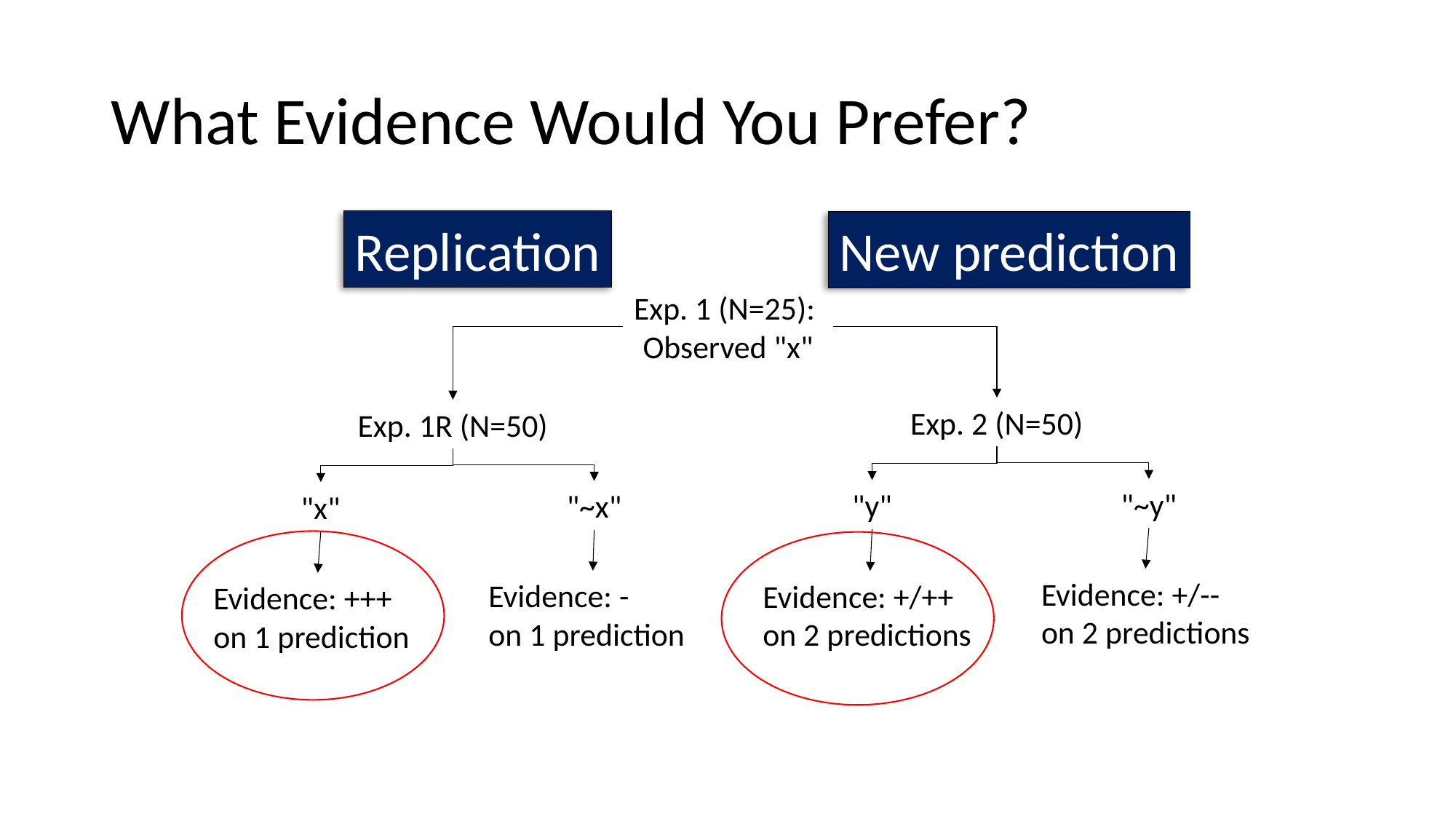

# What Evidence Would You Prefer?
Replication
New prediction
Exp. 1 (N=25):
Observed "x"
Exp. 2 (N=50)
Exp. 1R (N=50)
"~y"
"y"
"~x"
"x"

Evidence: +/--
on 2 predictions
Evidence: -
on 1 prediction
Evidence: +/++ on 2 predictions
Evidence: +++ on 1 prediction